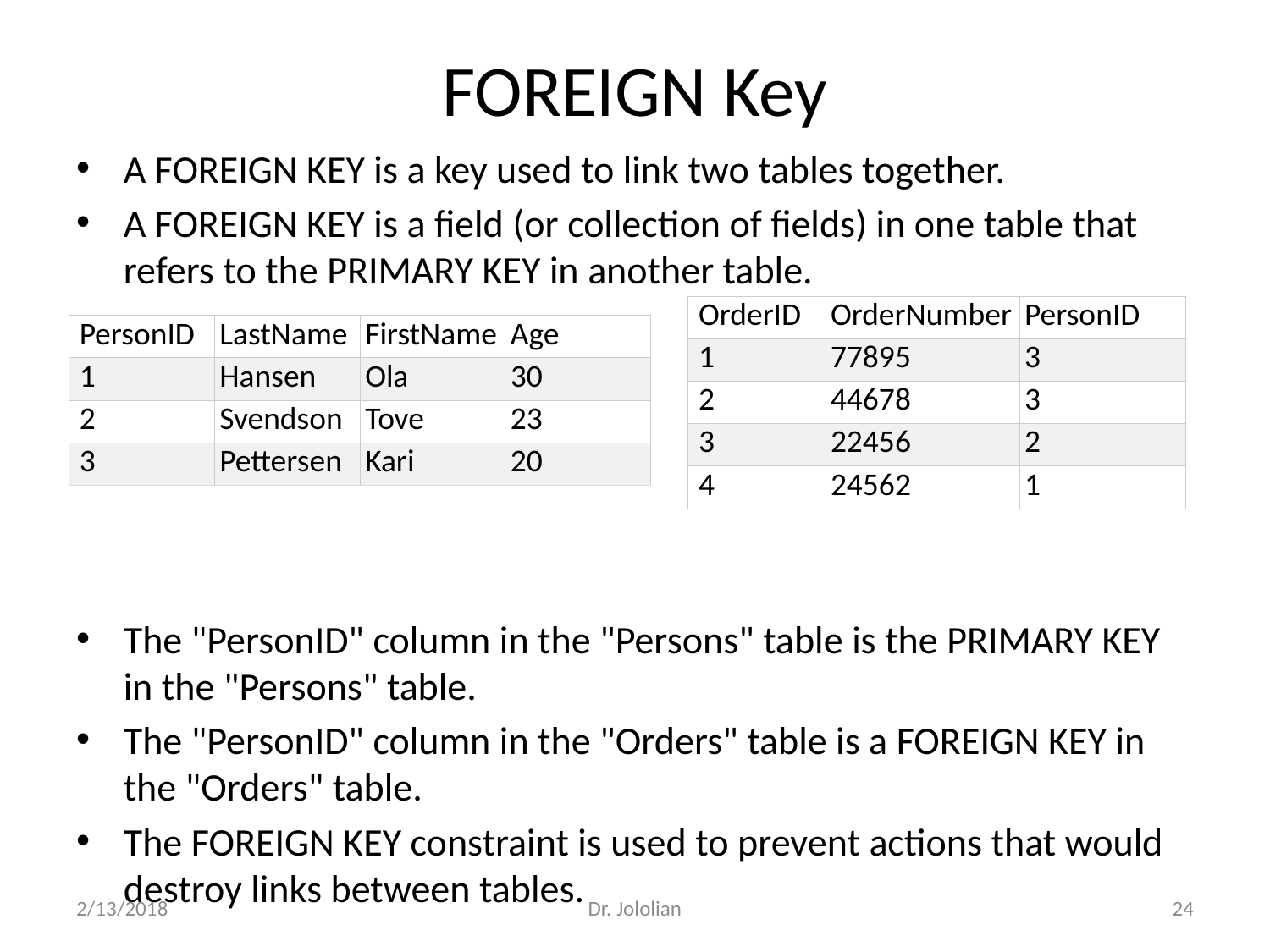

# FOREIGN Key
A FOREIGN KEY is a key used to link two tables together.
A FOREIGN KEY is a field (or collection of fields) in one table that refers to the PRIMARY KEY in another table.

The "PersonID" column in the "Persons" table is the PRIMARY KEY in the "Persons" table.
The "PersonID" column in the "Orders" table is a FOREIGN KEY in the "Orders" table.
The FOREIGN KEY constraint is used to prevent actions that would destroy links between tables.
| OrderID | OrderNumber | PersonID |
| --- | --- | --- |
| 1 | 77895 | 3 |
| 2 | 44678 | 3 |
| 3 | 22456 | 2 |
| 4 | 24562 | 1 |
| PersonID | LastName | FirstName | Age |
| --- | --- | --- | --- |
| 1 | Hansen | Ola | 30 |
| 2 | Svendson | Tove | 23 |
| 3 | Pettersen | Kari | 20 |
2/13/2018
Dr. Jololian
24